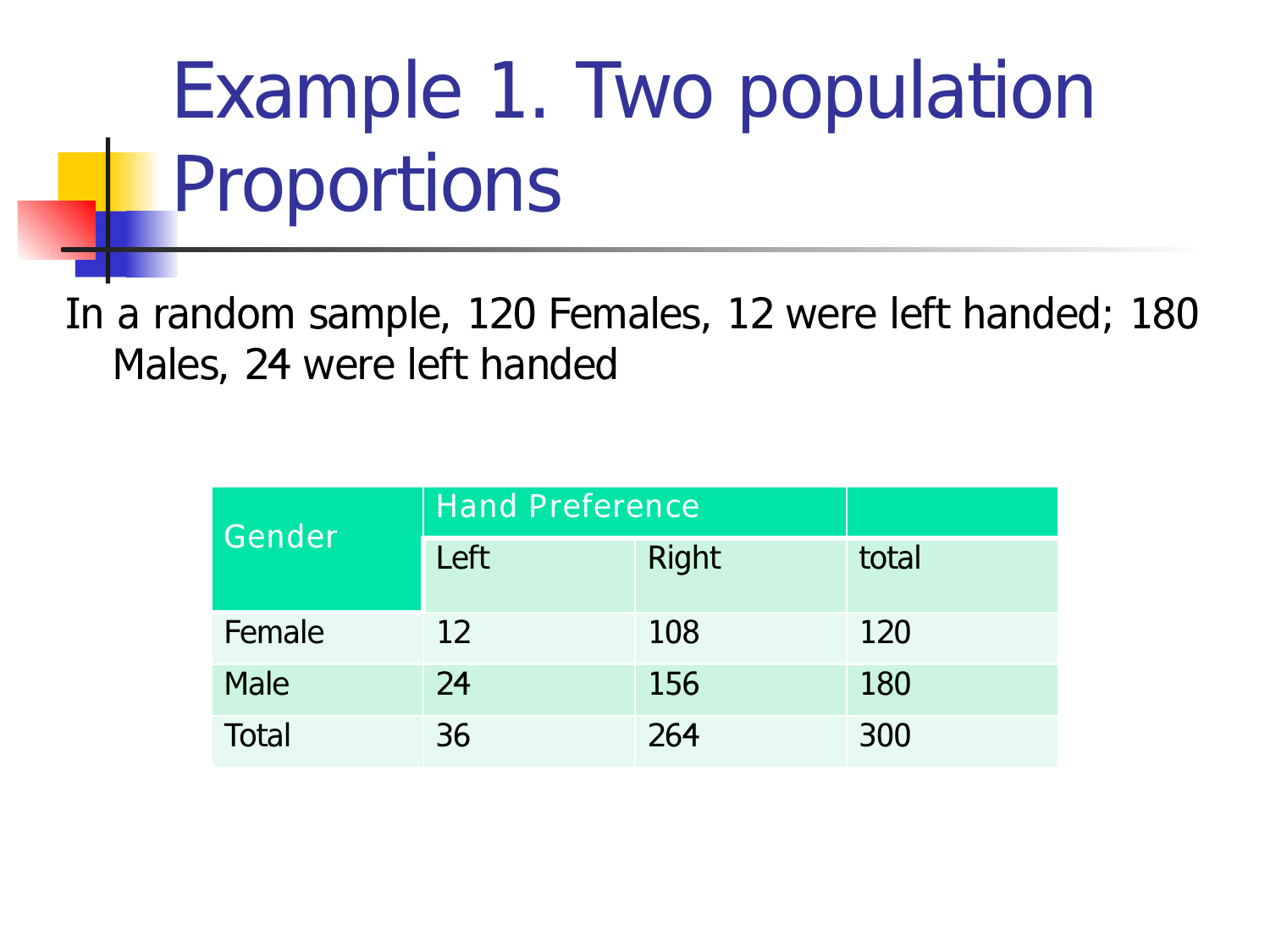

# Example 1. Two population Proportions
In a random sample, 120 Females, 12 were left handed; 180 Males, 24 were left handed

| Gender | Hand Preference |  |  |
| --- | --- | --- | --- |
|  | Left | Right | total |
| Female | 12 | 108 | 120 |
| Male | 24 | 156 | 180 |
| Total | 36 | 264 | 300 |